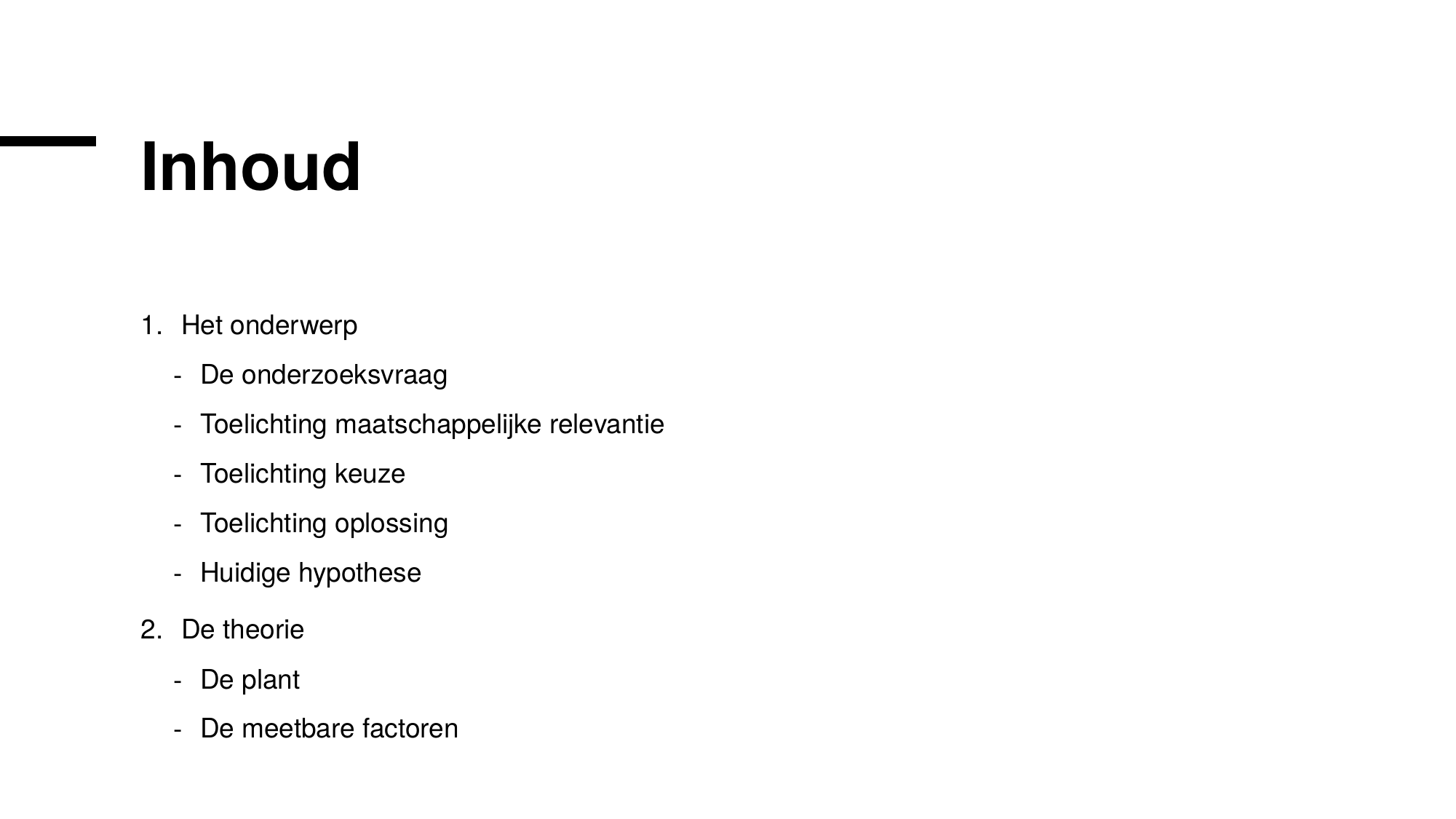

# Inhoud
Het onderwerp
De onderzoeksvraag
Toelichting maatschappelijke relevantie
Toelichting keuze
Toelichting oplossing
Huidige hypothese
De theorie
De plant
De meetbare factoren